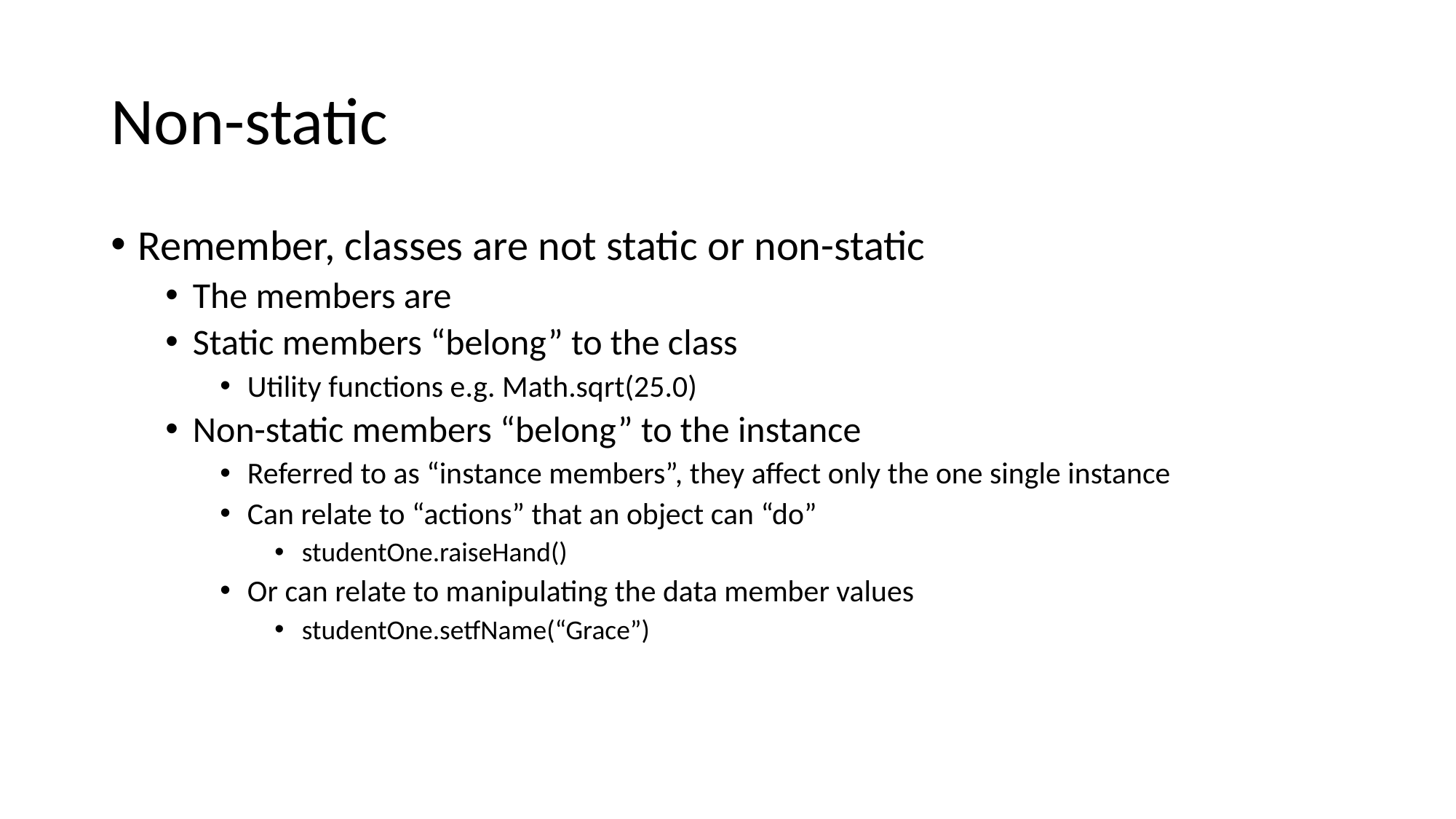

# Non-static
Remember, classes are not static or non-static
The members are
Static members “belong” to the class
Utility functions e.g. Math.sqrt(25.0)
Non-static members “belong” to the instance
Referred to as “instance members”, they affect only the one single instance
Can relate to “actions” that an object can “do”
studentOne.raiseHand()
Or can relate to manipulating the data member values
studentOne.setfName(“Grace”)